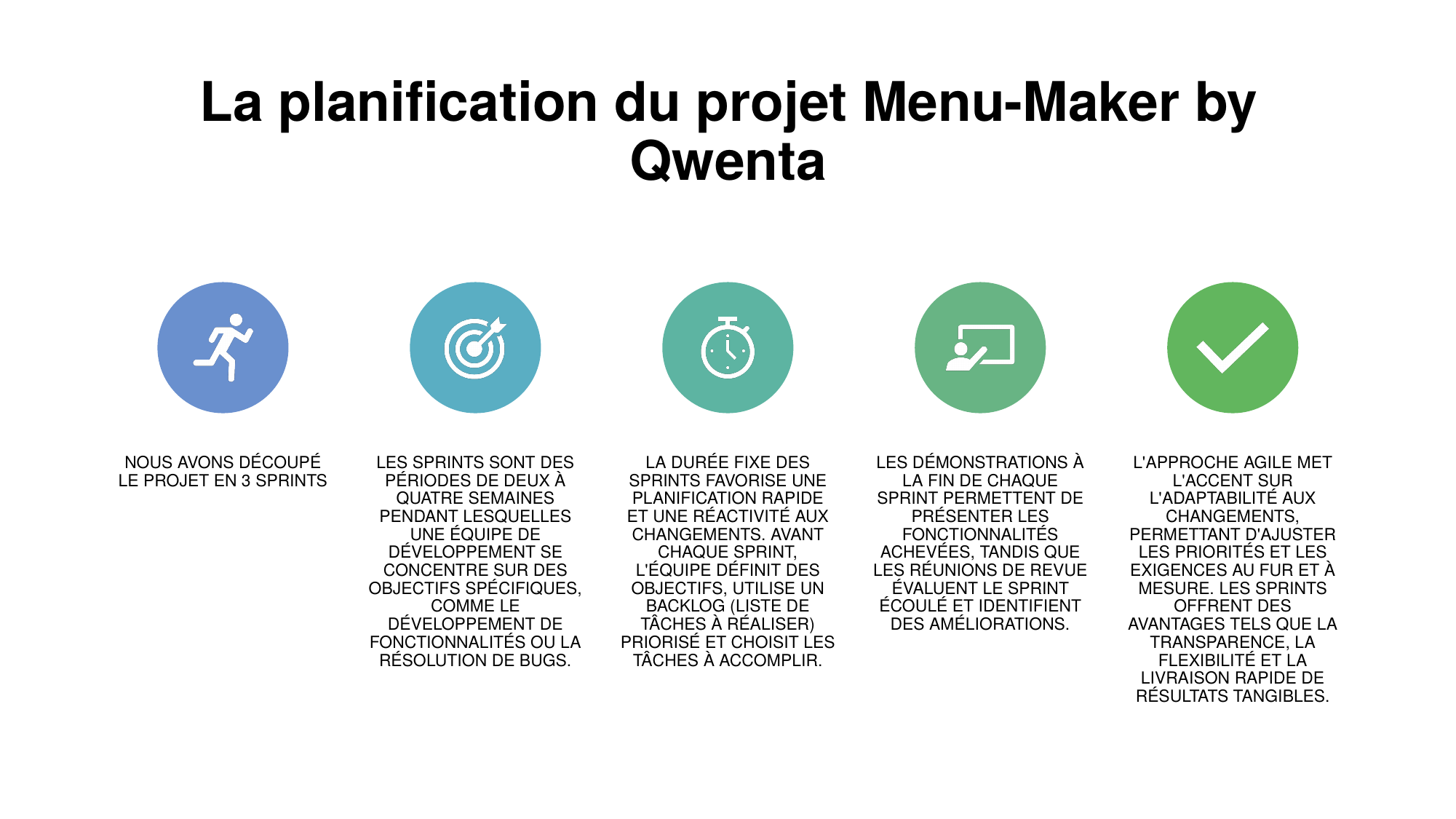

# La planification du projet Menu-Maker by Qwenta
Nous avons découpé le projet en 3 sprints
Les sprints sont des périodes de deux à quatre semaines pendant lesquelles une équipe de développement se concentre sur des objectifs spécifiques, comme le développement de fonctionnalités ou la résolution de bugs.
La durée fixe des sprints favorise une planification rapide et une réactivité aux changements. Avant chaque sprint, l'équipe définit des objectifs, utilise un backlog (liste de tâches à réaliser) priorisé et choisit les tâches à accomplir.
Les démonstrations à la fin de chaque sprint permettent de présenter les fonctionnalités achevées, tandis que les réunions de revue évaluent le sprint écoulé et identifient des améliorations.
L'approche Agile met l'accent sur l'adaptabilité aux changements, permettant d'ajuster les priorités et les exigences au fur et à mesure. Les sprints offrent des avantages tels que la transparence, la flexibilité et la livraison rapide de résultats tangibles.